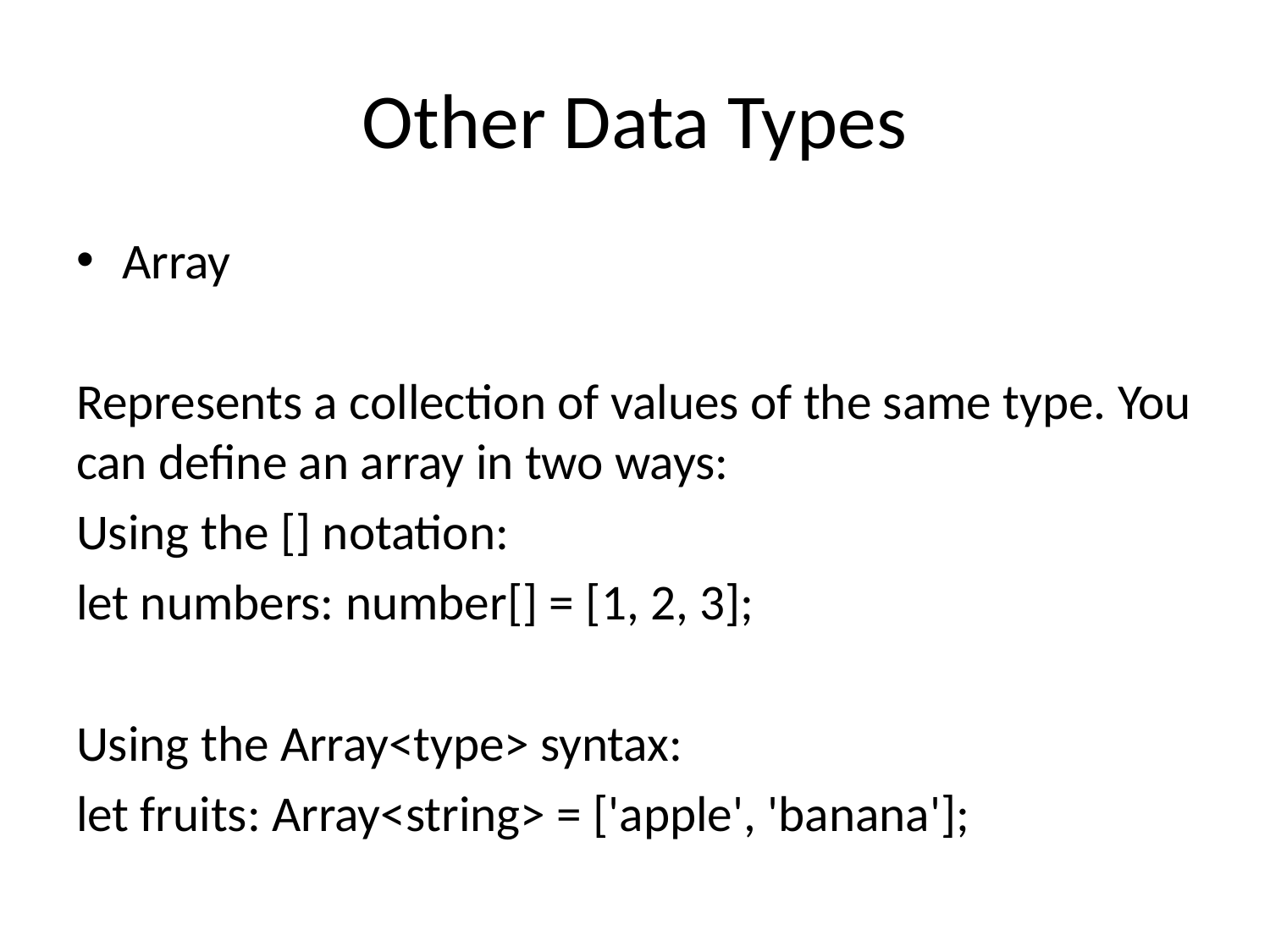

# Other Data Types
Array

Represents a collection of values of the same type. You can define an array in two ways:
Using the [] notation:
let numbers: number[] = [1, 2, 3];

Using the Array<type> syntax:
let fruits: Array<string> = ['apple', 'banana'];